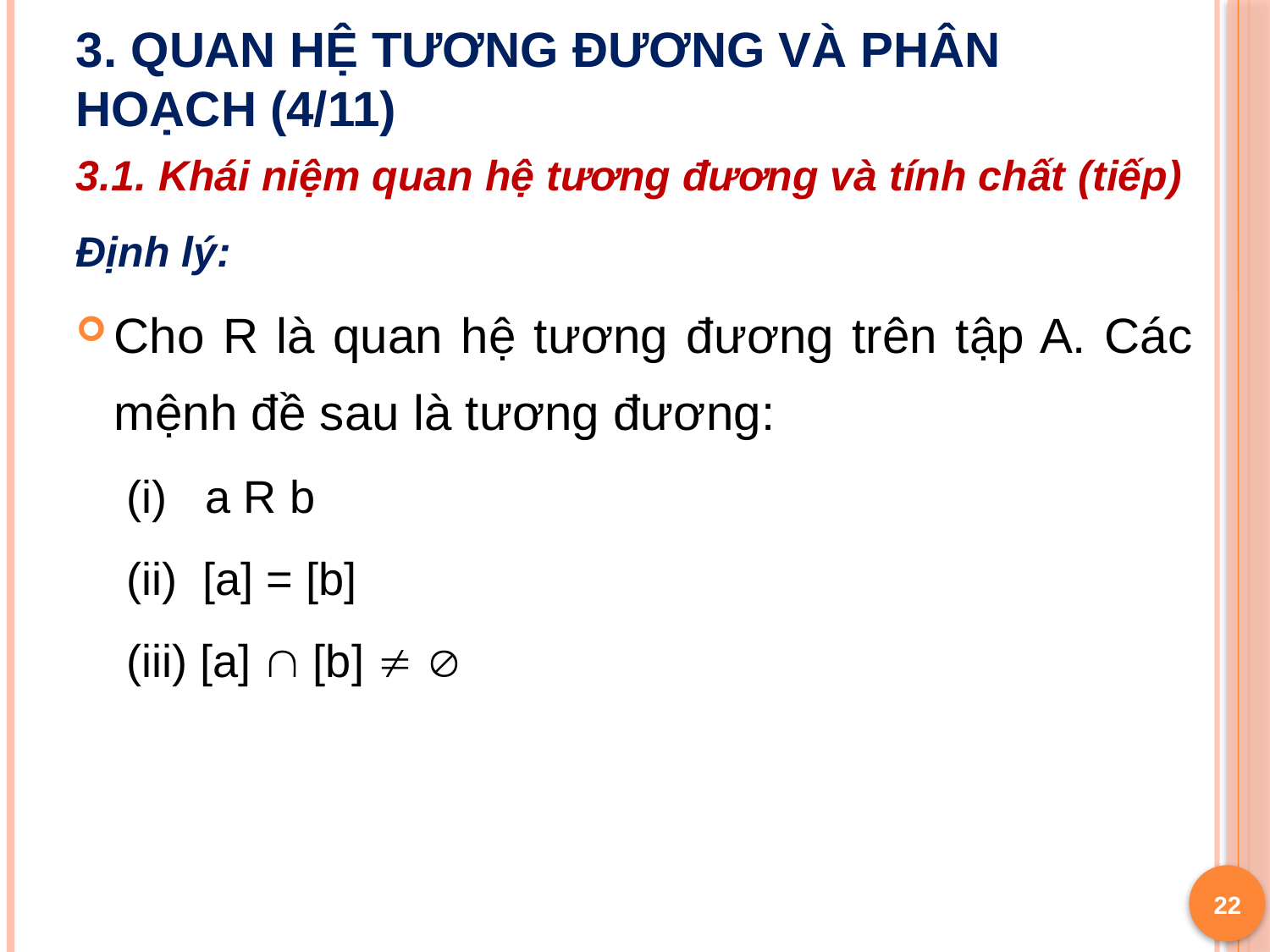

# 3. Quan hệ tương đương và phân hoạch (4/11)
3.1. Khái niệm quan hệ tương đương và tính chất (tiếp)
Định lý:
Cho R là quan hệ tương đương trên tập A. Các mệnh đề sau là tương đương:
(i)   a R b
(ii)  [a] = [b]
(iii) [a] ∩ [b] ≠ ∅
22